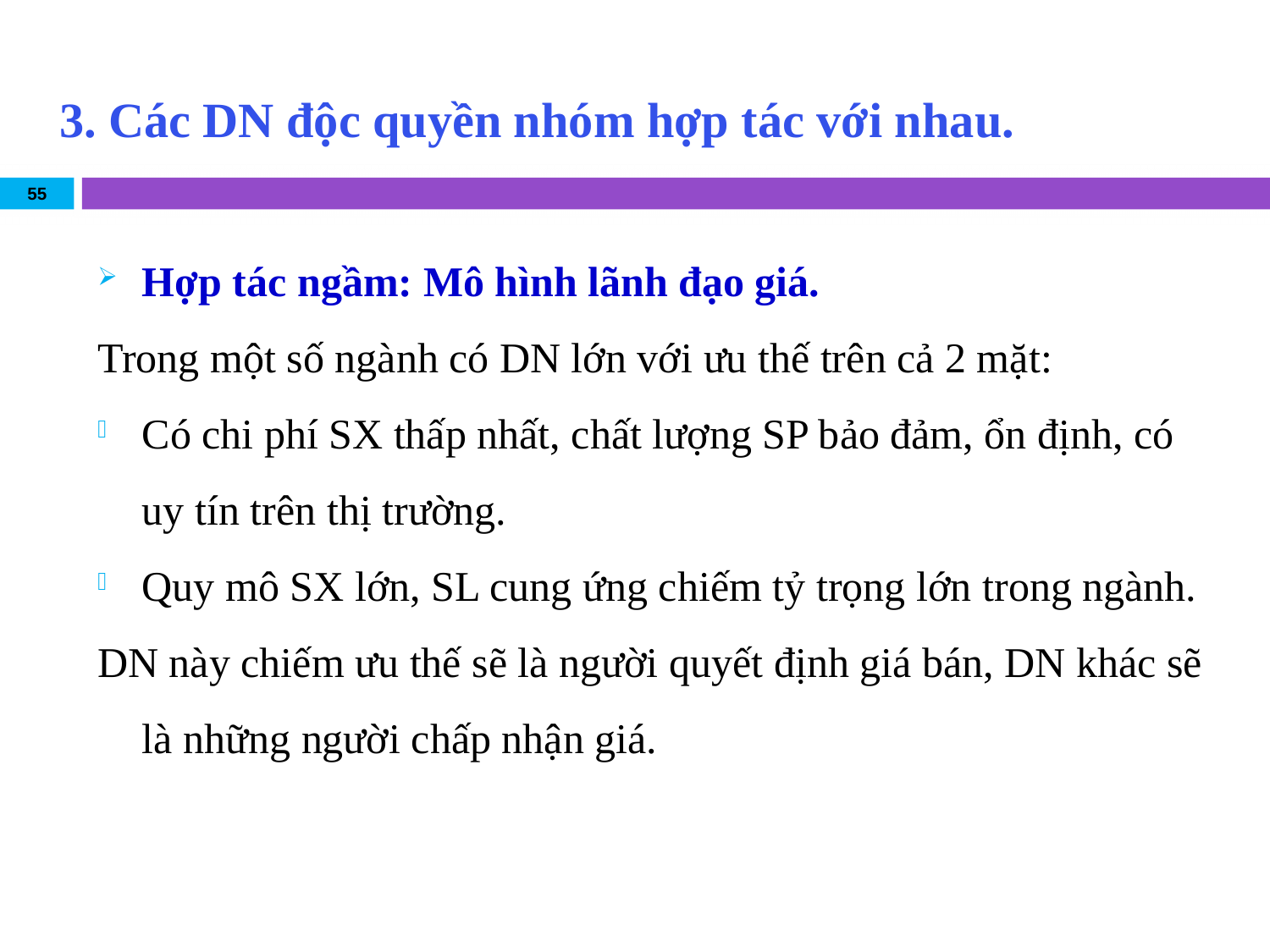

# 3. Các DN độc quyền nhóm hợp tác với nhau.
55
Hợp tác ngầm: Mô hình lãnh đạo giá.
Trong một số ngành có DN lớn với ưu thế trên cả 2 mặt:
Có chi phí SX thấp nhất, chất lượng SP bảo đảm, ổn định, có uy tín trên thị trường.
Quy mô SX lớn, SL cung ứng chiếm tỷ trọng lớn trong ngành.
DN này chiếm ưu thế sẽ là người quyết định giá bán, DN khác sẽ là những người chấp nhận giá.